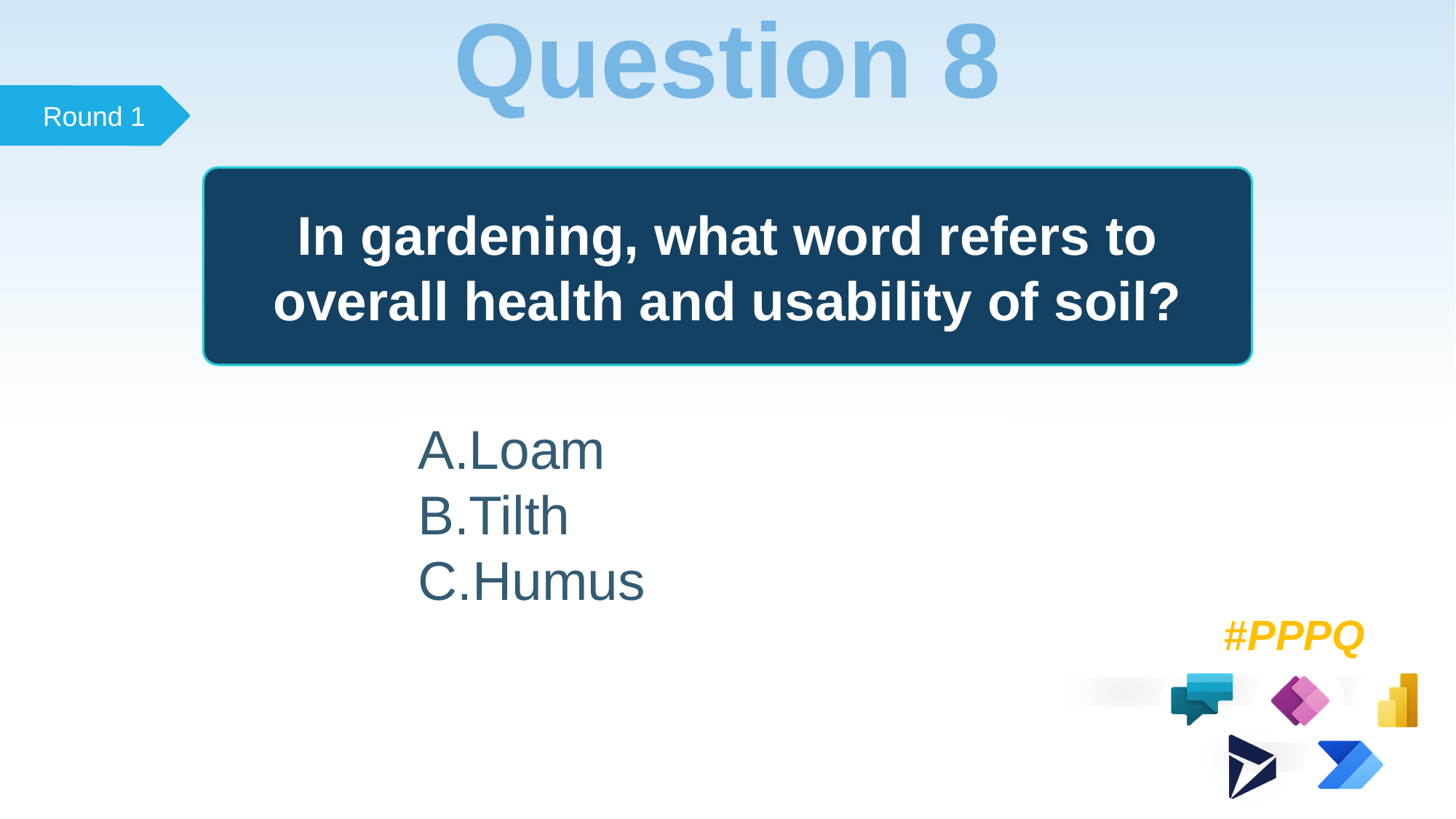

Question 8
In gardening, what word refers to overall health and usability of soil?
Loam
Tilth
Humus